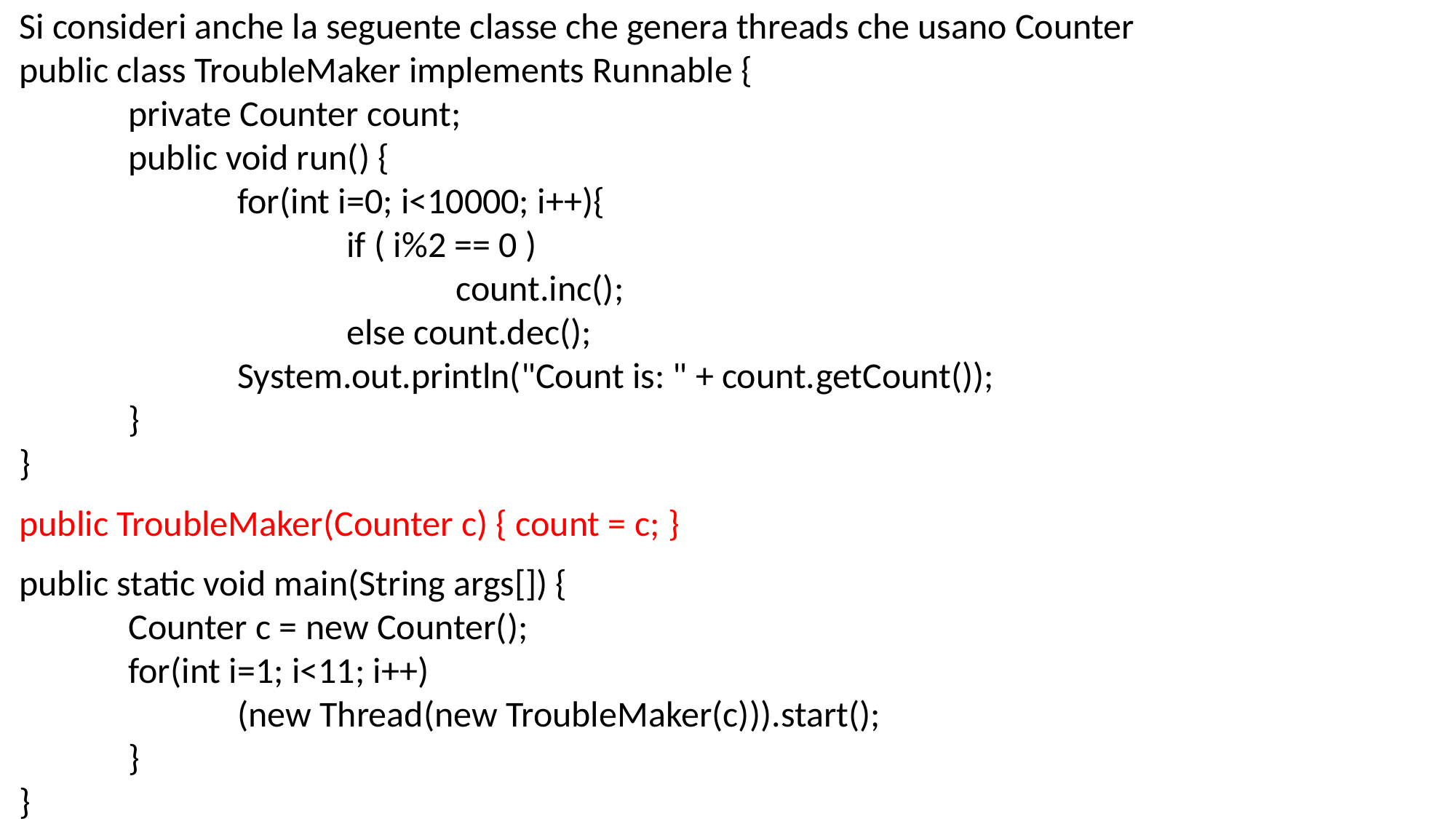

Si consideri anche la seguente classe che genera threads che usano Counter
public class TroubleMaker implements Runnable {
	private Counter count;
	public void run() {
		for(int i=0; i<10000; i++){
			if ( i%2 == 0 )
				count.inc();
			else count.dec();
		System.out.println("Count is: " + count.getCount());
	}
}

public TroubleMaker(Counter c) { count = c; }

public static void main(String args[]) {
	Counter c = new Counter();
	for(int i=1; i<11; i++)
		(new Thread(new TroubleMaker(c))).start();
	}
}